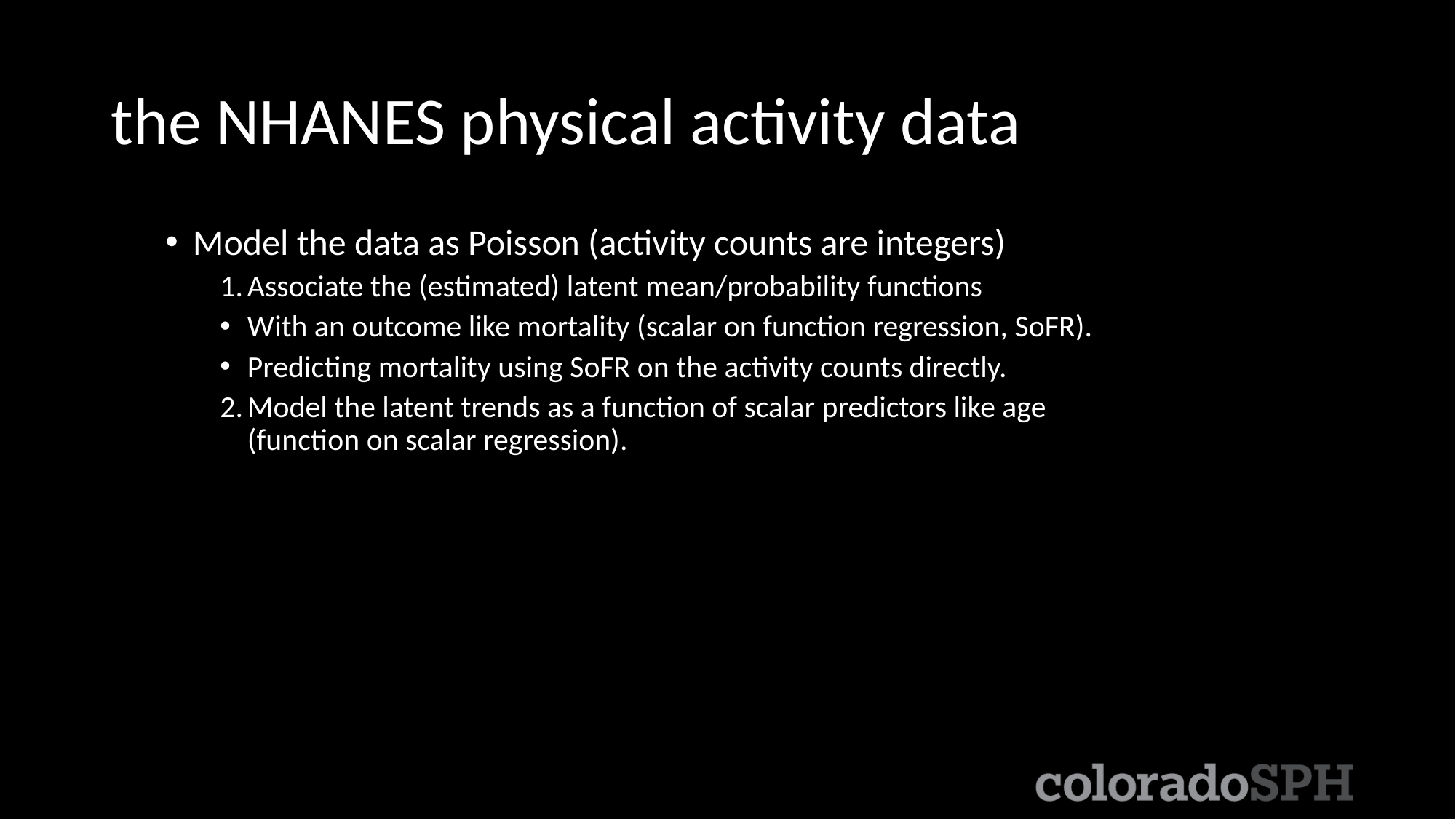

# the NHANES physical activity data
Model the data as Poisson (activity counts are integers)
Associate the (estimated) latent mean/probability functions
With an outcome like mortality (scalar on function regression, SoFR).
Predicting mortality using SoFR on the activity counts directly.
Model the latent trends as a function of scalar predictors like age
(function on scalar regression).